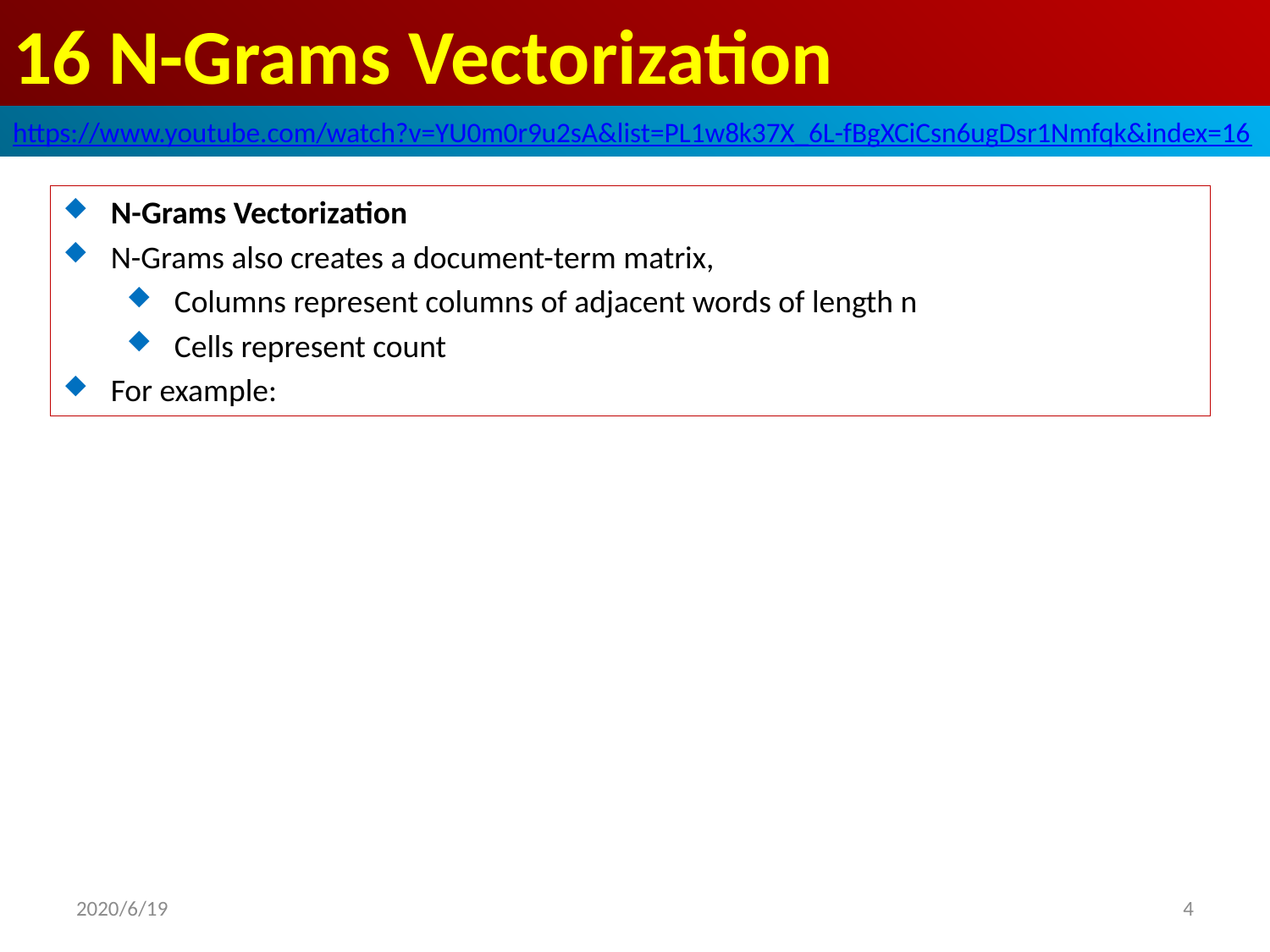

# 16 N-Grams Vectorization
https://www.youtube.com/watch?v=YU0m0r9u2sA&list=PL1w8k37X_6L-fBgXCiCsn6ugDsr1Nmfqk&index=16
N-Grams Vectorization
N-Grams also creates a document-term matrix,
Columns represent columns of adjacent words of length n
Cells represent count
For example:
2020/6/19
4